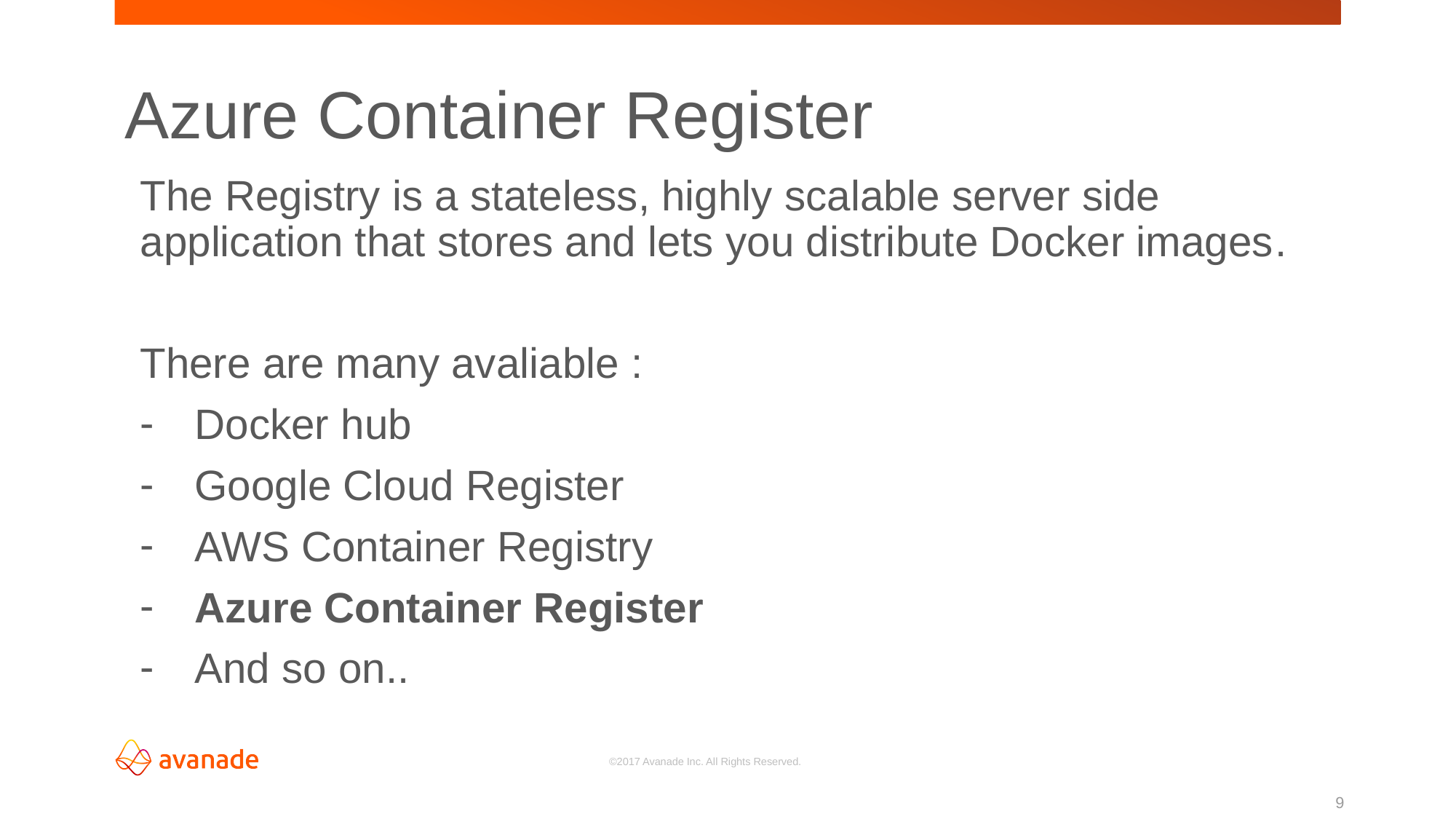

Azure Container Register
The Registry is a stateless, highly scalable server side application that stores and lets you distribute Docker images.

There are many avaliable :
Docker hub
Google Cloud Register
AWS Container Registry
Azure Container Register
And so on..
9